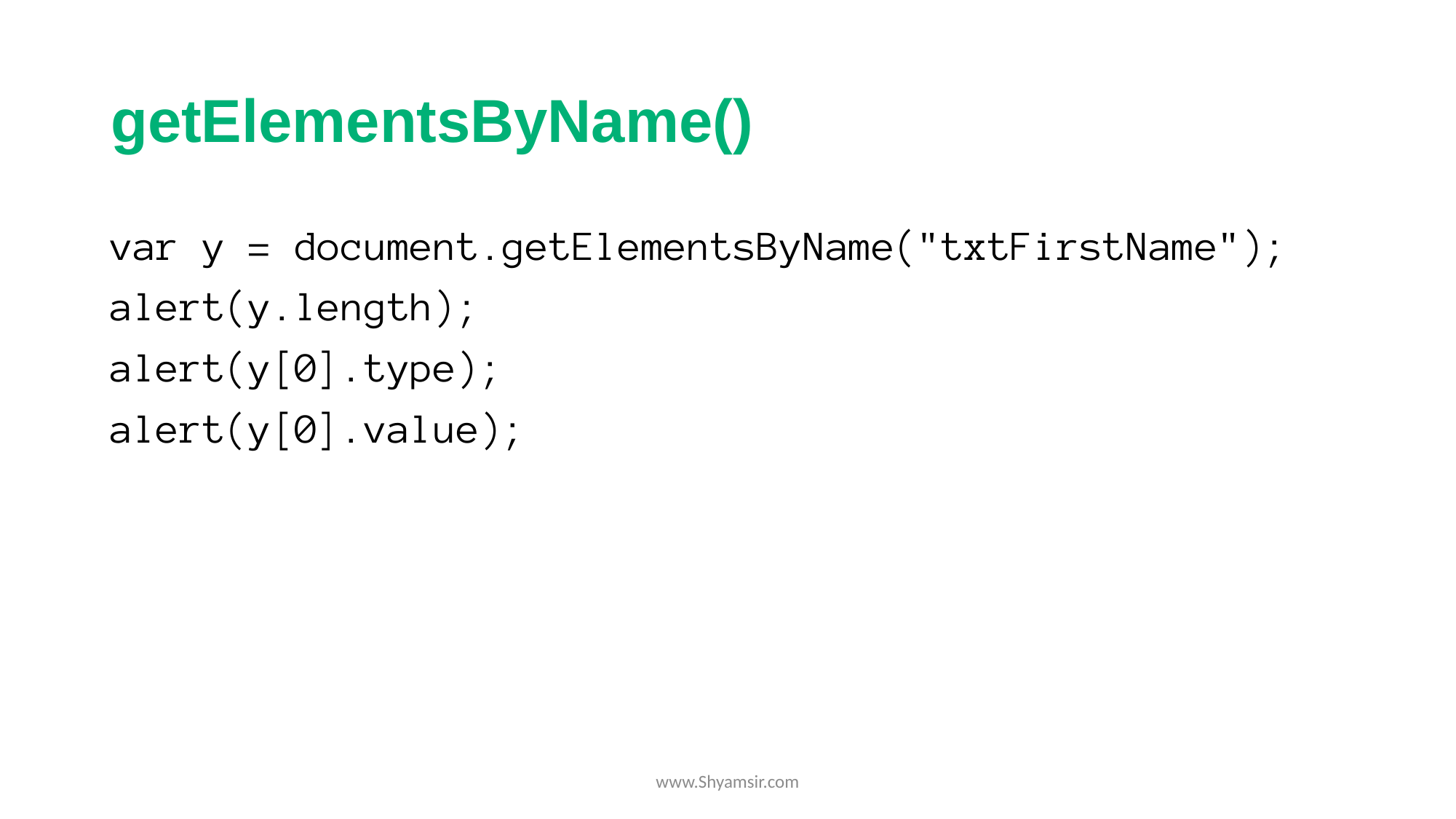

# getElementsByName()
var y = document.getElementsByName("txtFirstName");
alert(y.length);
alert(y[0].type);
alert(y[0].value);

www.Shyamsir.com